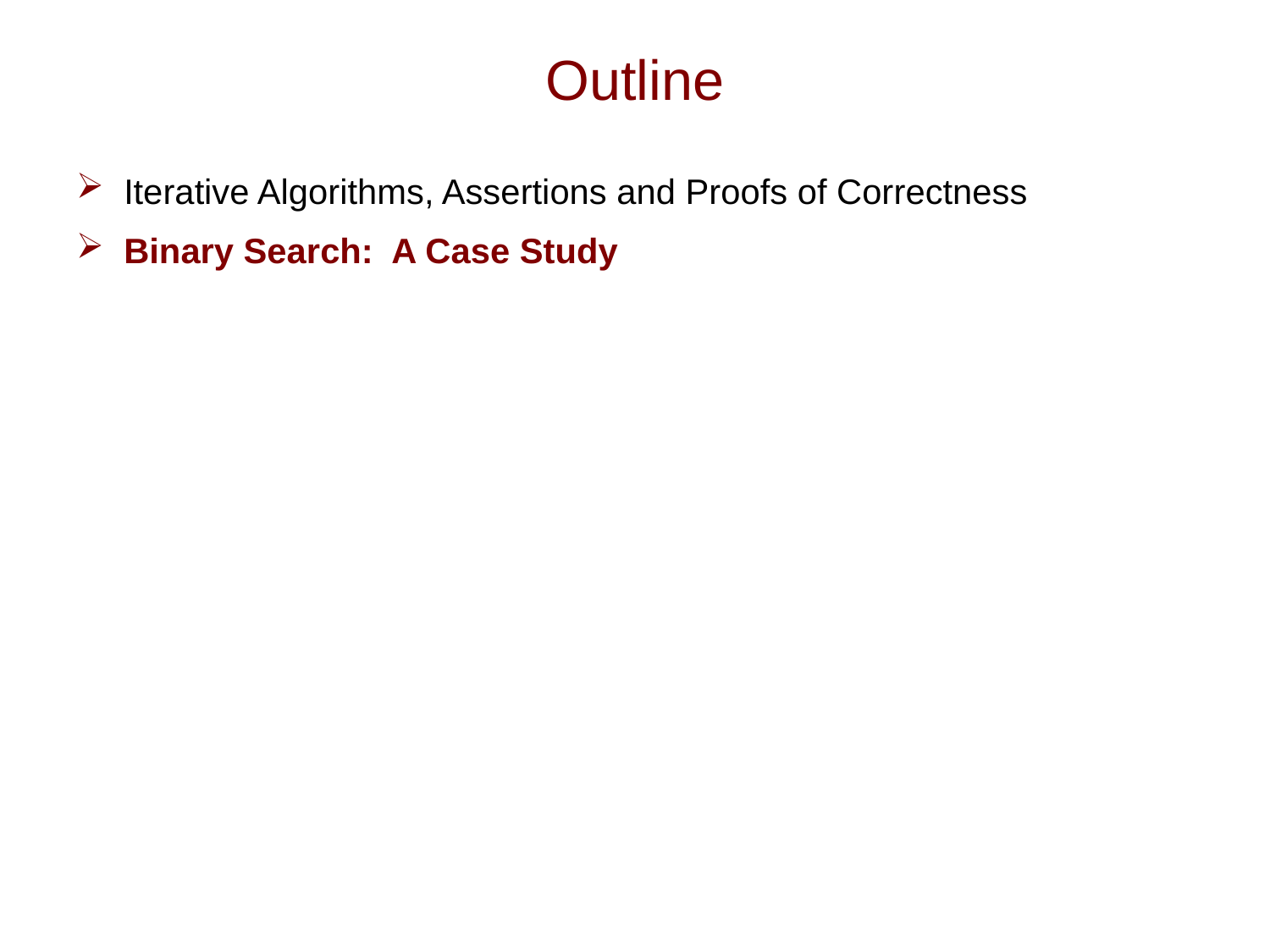

# Outline
Iterative Algorithms, Assertions and Proofs of Correctness
Binary Search:  A Case Study